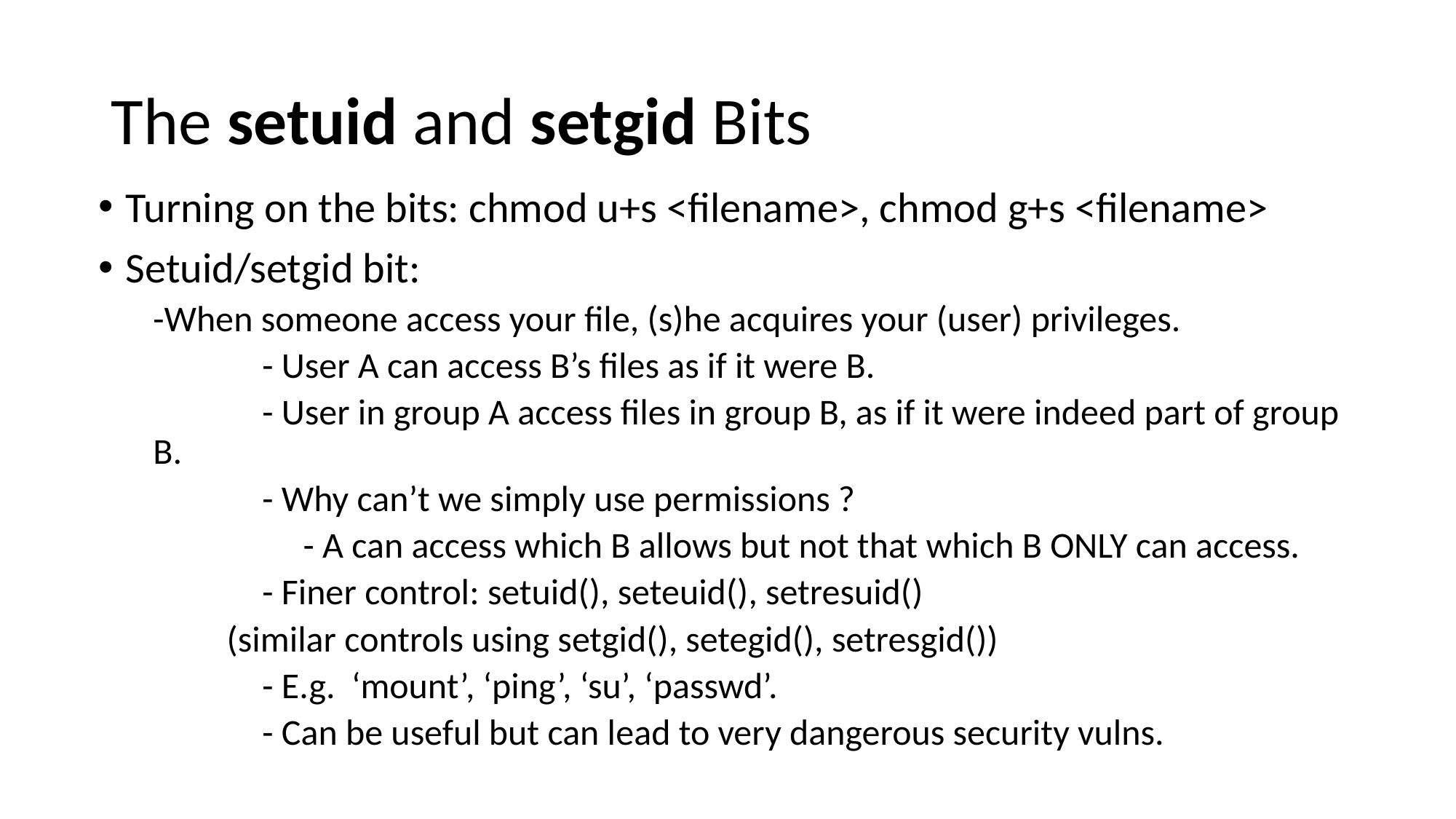

# The setuid and setgid Bits
Turning on the bits: chmod u+s <filename>, chmod g+s <filename>
Setuid/setgid bit:
-When someone access your file, (s)he acquires your (user) privileges.
	- User A can access B’s files as if it were B.
	- User in group A access files in group B, as if it were indeed part of group B.
	- Why can’t we simply use permissions ?
	     - A can access which B allows but not that which B ONLY can access.
	- Finer control: setuid(), seteuid(), setresuid()
         (similar controls using setgid(), setegid(), setresgid())
	- E.g.  ‘mount’, ‘ping’, ‘su’, ‘passwd’.
	- Can be useful but can lead to very dangerous security vulns.